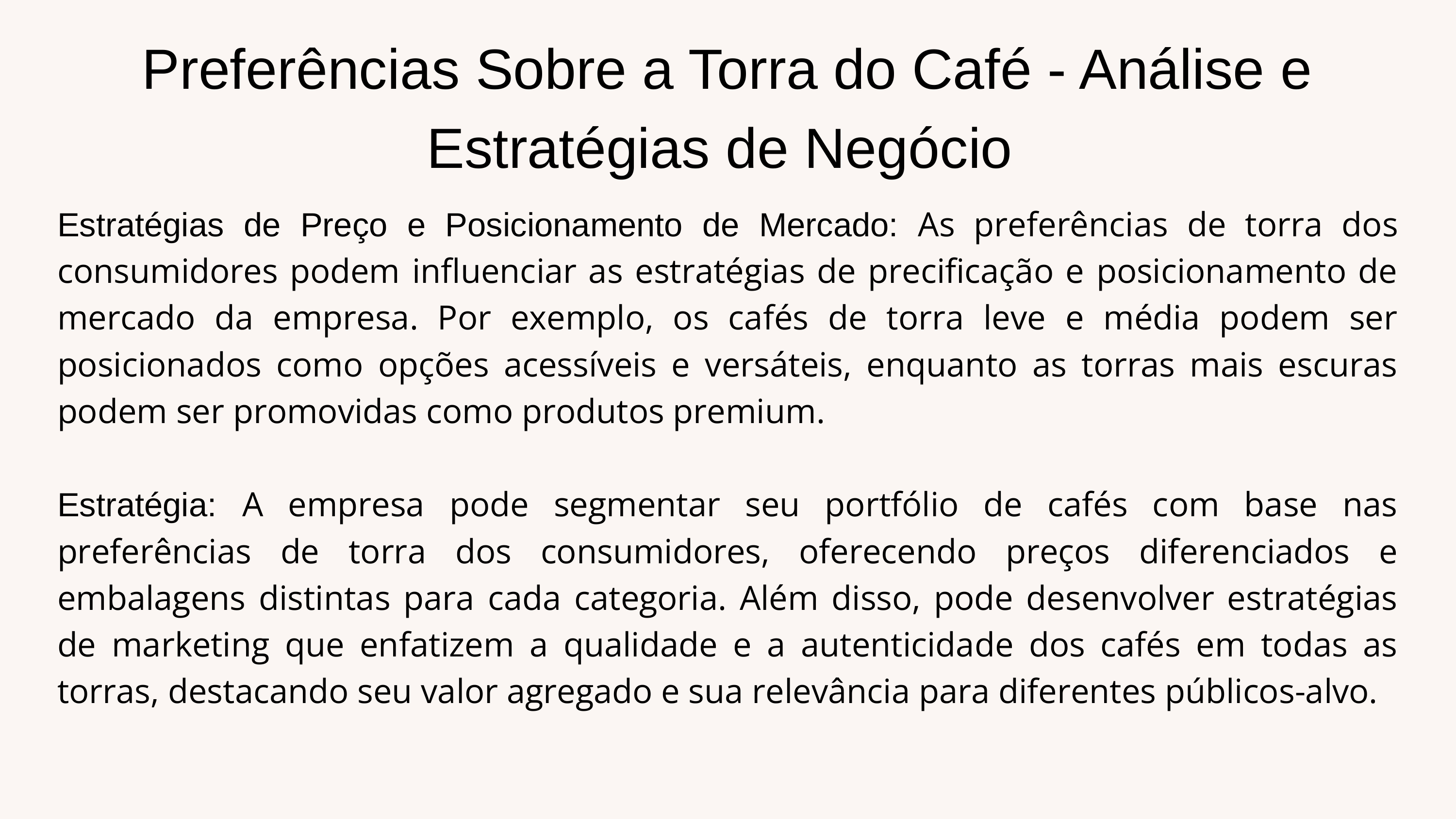

Preferências Sobre a Torra do Café - Análise e Estratégias de Negócio
Estratégias de Preço e Posicionamento de Mercado: As preferências de torra dos consumidores podem influenciar as estratégias de precificação e posicionamento de mercado da empresa. Por exemplo, os cafés de torra leve e média podem ser posicionados como opções acessíveis e versáteis, enquanto as torras mais escuras podem ser promovidas como produtos premium.

Estratégia: A empresa pode segmentar seu portfólio de cafés com base nas preferências de torra dos consumidores, oferecendo preços diferenciados e embalagens distintas para cada categoria. Além disso, pode desenvolver estratégias de marketing que enfatizem a qualidade e a autenticidade dos cafés em todas as torras, destacando seu valor agregado e sua relevância para diferentes públicos-alvo.